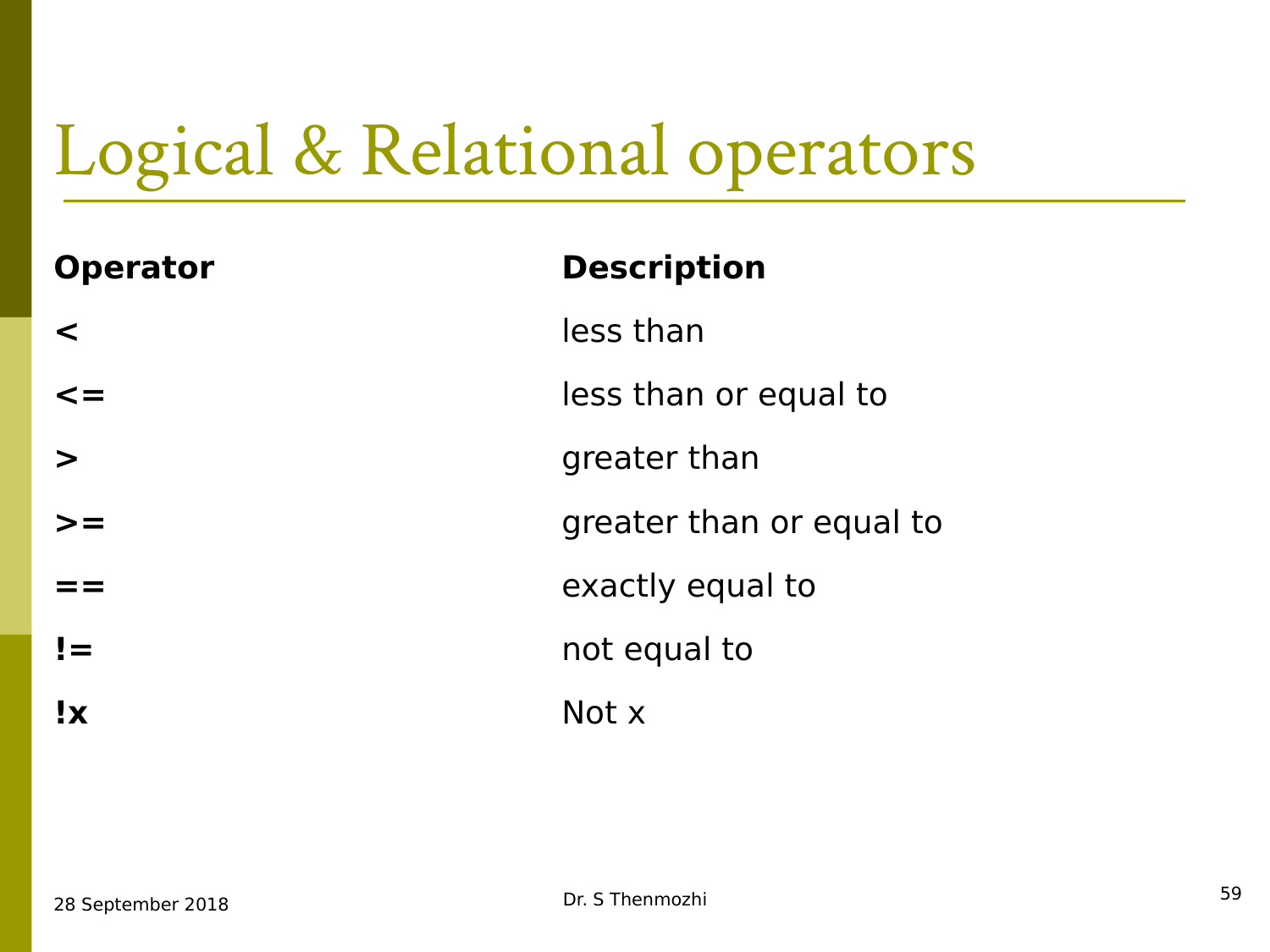

# Logical & Relational operators
Operator			Description
<				less than
<=				less than or equal to
>				greater than
>=				greater than or equal to
==				exactly equal to
!=				not equal to
!x				Not x
59
Dr. S Thenmozhi
28 September 2018